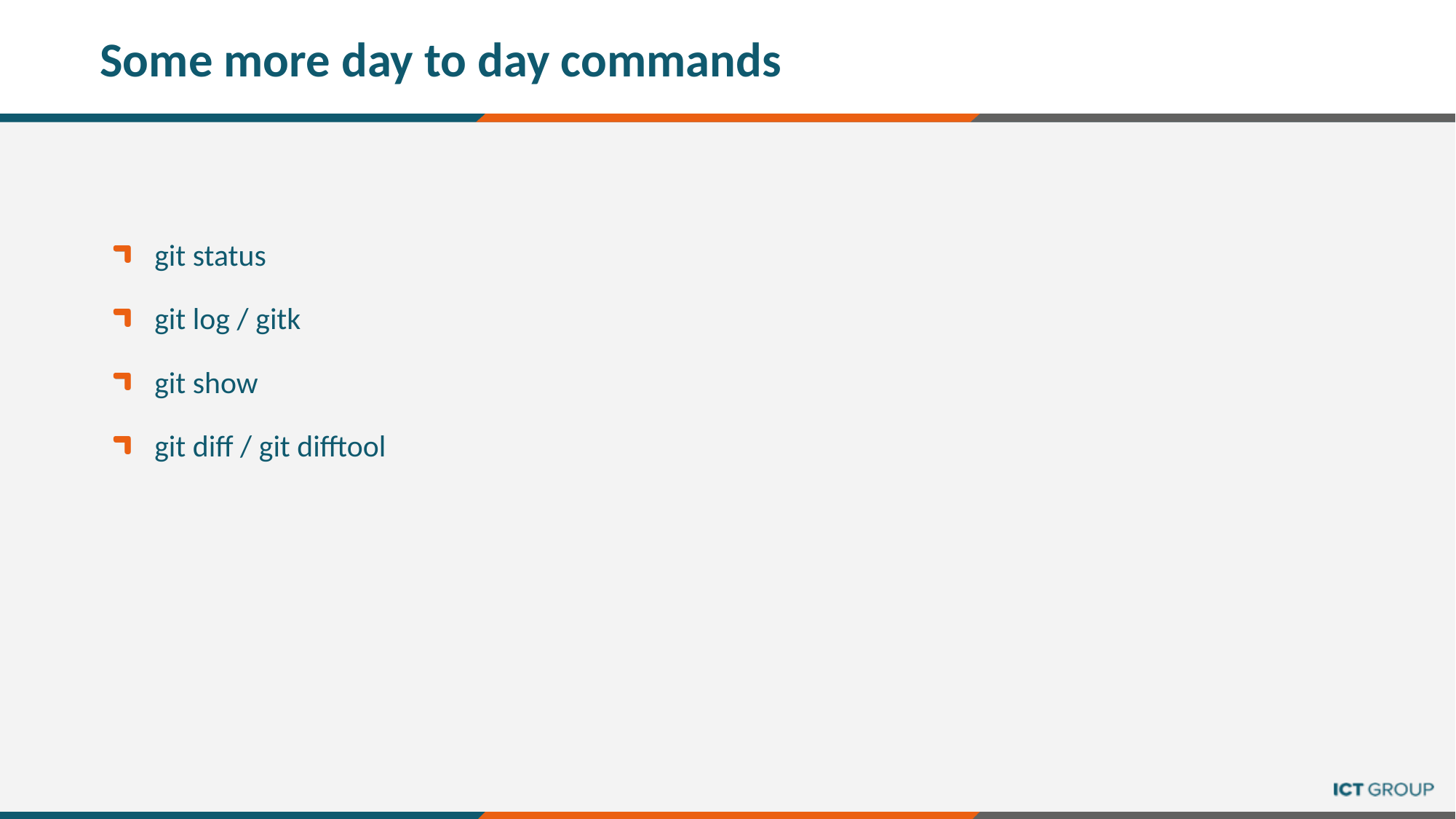

# Some more day to day commands
git status
git log / gitk
git show
git diff / git difftool